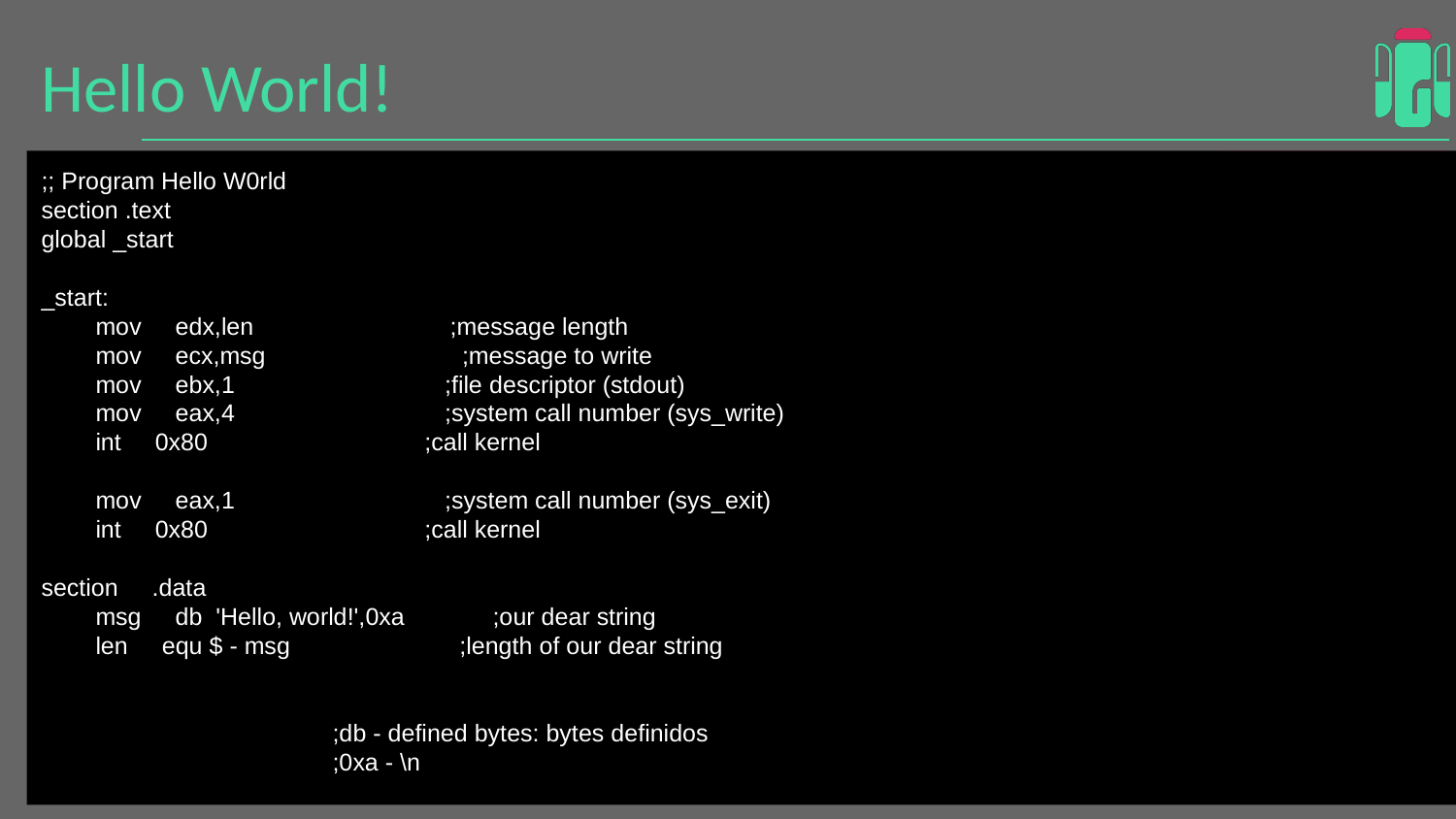

# Hello World!
;; Program Hello W0rld
section .text
global _start

_start:
        mov     edx,len                             ;message length
        mov     ecx,msg                             ;message to write
        mov     ebx,1                               ;file descriptor (stdout)
        mov     eax,4                               ;system call number (sys_write)
        int     0x80                                ;call kernel

        mov     eax,1                               ;system call number (sys_exit)
        int     0x80                                ;call kernel

section     .data
        msg     db  'Hello, world!',0xa             ;our dear string
        len     equ $ - msg                         ;length of our dear string

		;db - defined bytes: bytes definidos
		;0xa - \n
13